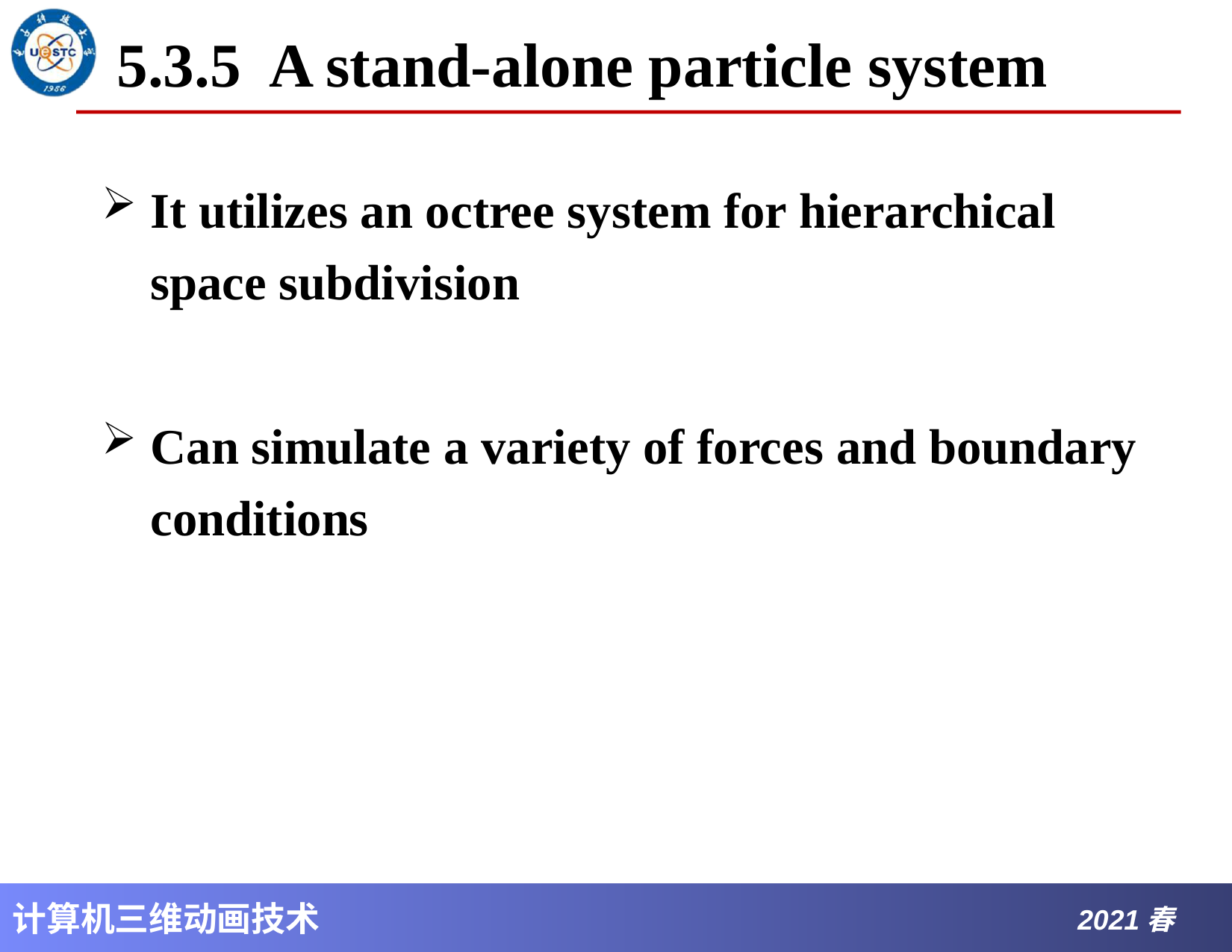

# 5.3.5  A stand-alone particle system
It utilizes an octree system for hierarchical space subdivision

Can simulate a variety of forces and boundary conditions